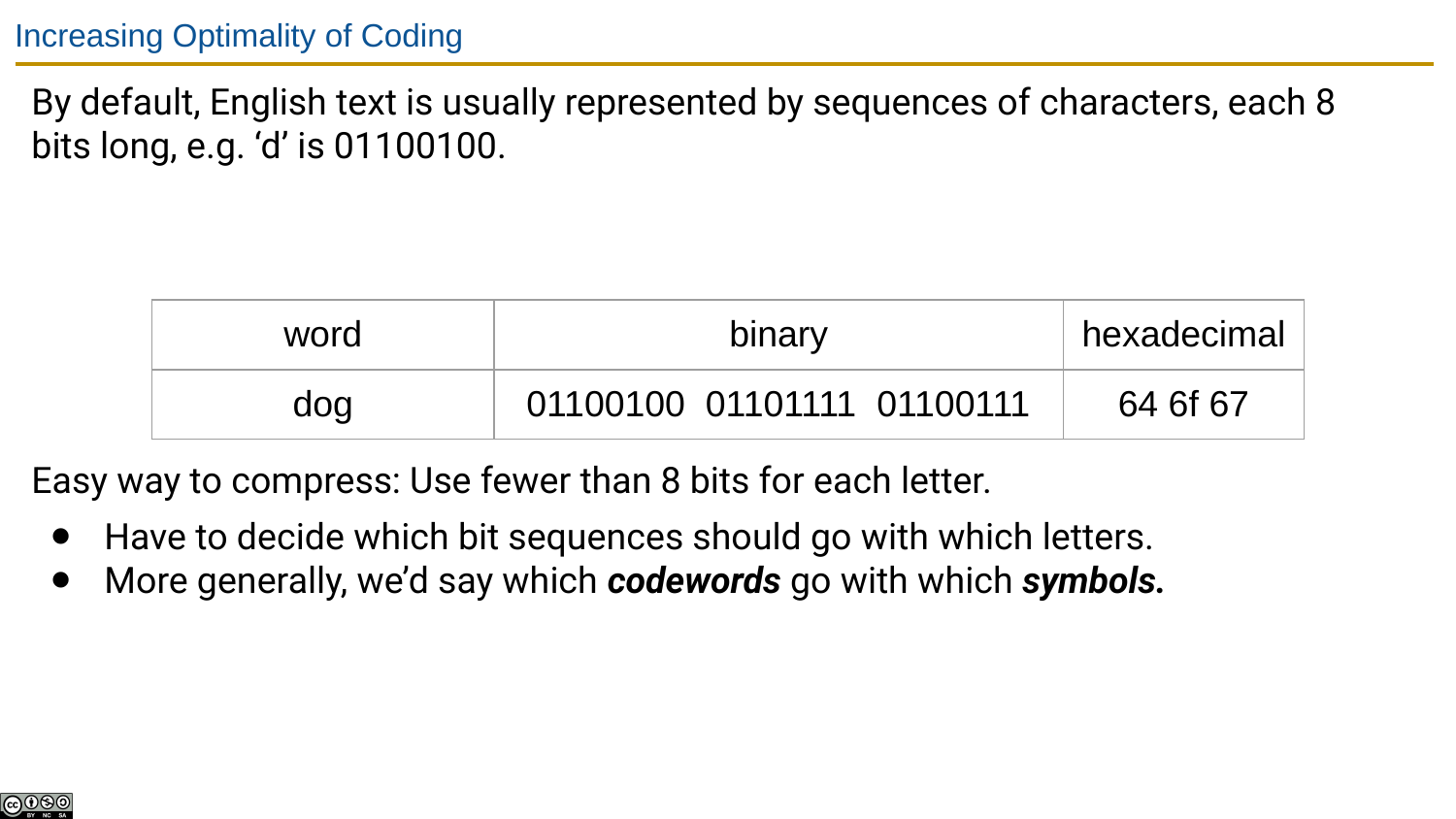

# Increasing Optimality of Coding
By default, English text is usually represented by sequences of characters, each 8 bits long, e.g. ‘d’ is 01100100.

Easy way to compress: Use fewer than 8 bits for each letter.
Have to decide which bit sequences should go with which letters.
More generally, we’d say which codewords go with which symbols.
| word | binary | hexadecimal |
| --- | --- | --- |
| dog | 01100100 01101111 01100111 | 64 6f 67 |